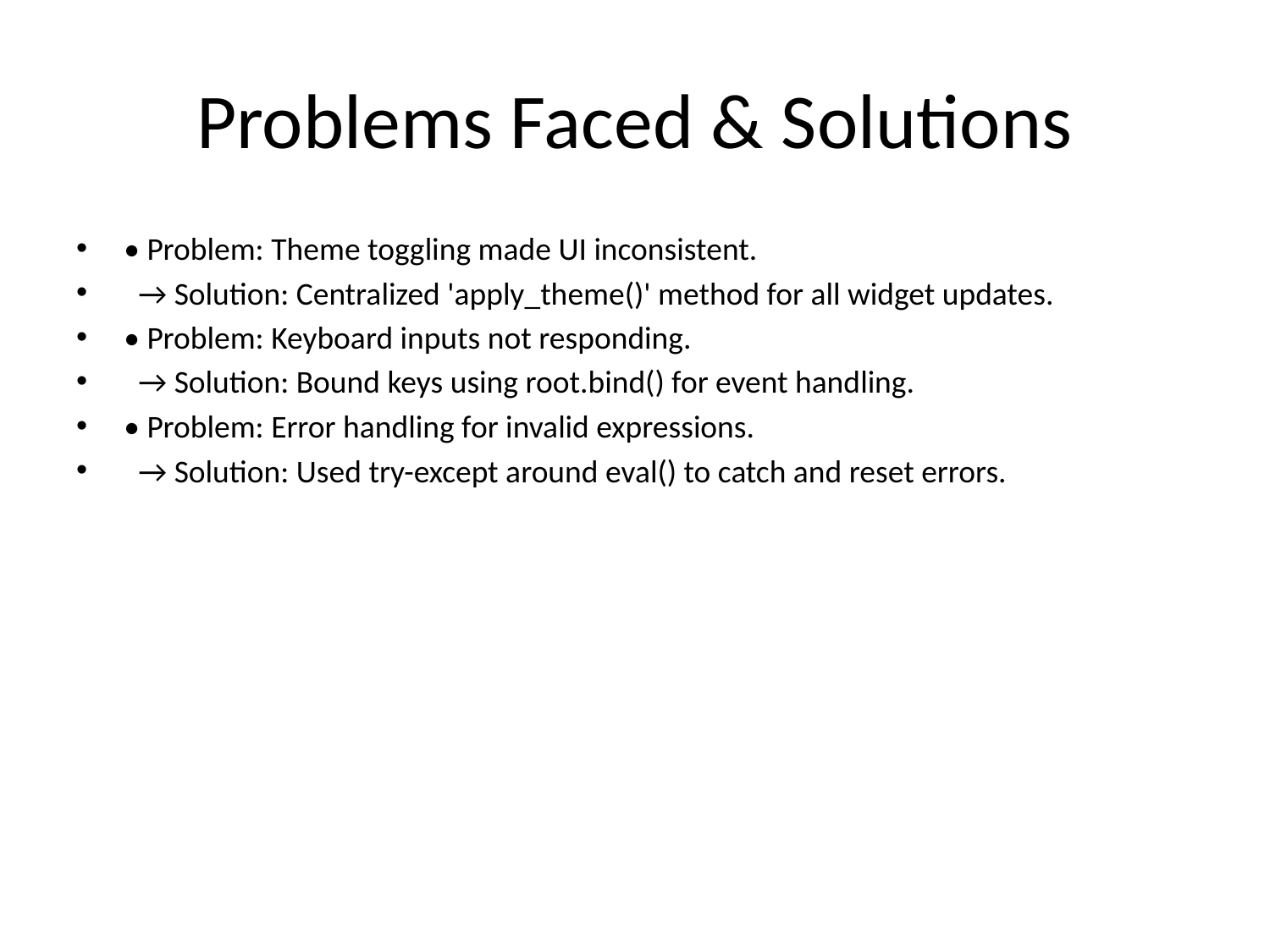

# Problems Faced & Solutions
• Problem: Theme toggling made UI inconsistent.
  → Solution: Centralized 'apply_theme()' method for all widget updates.
• Problem: Keyboard inputs not responding.
  → Solution: Bound keys using root.bind() for event handling.
• Problem: Error handling for invalid expressions.
  → Solution: Used try-except around eval() to catch and reset errors.